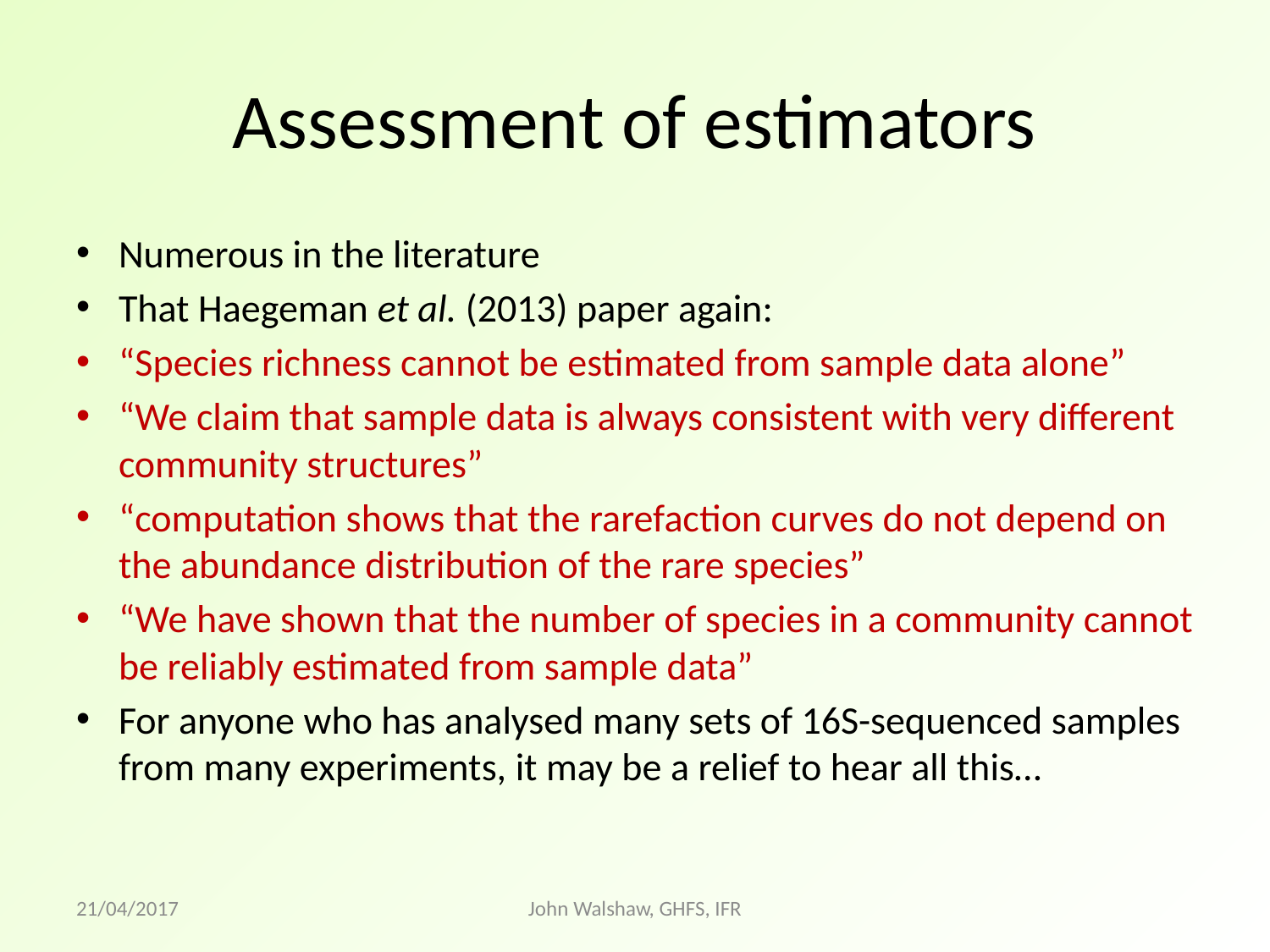

# Assessment of estimators
Numerous in the literature
That Haegeman et al. (2013) paper again:
“Species richness cannot be estimated from sample data alone”
“We claim that sample data is always consistent with very different community structures”
“computation shows that the rarefaction curves do not depend on the abundance distribution of the rare species”
“We have shown that the number of species in a community cannot be reliably estimated from sample data”
For anyone who has analysed many sets of 16S-sequenced samples from many experiments, it may be a relief to hear all this…
21/04/2017
John Walshaw, GHFS, IFR